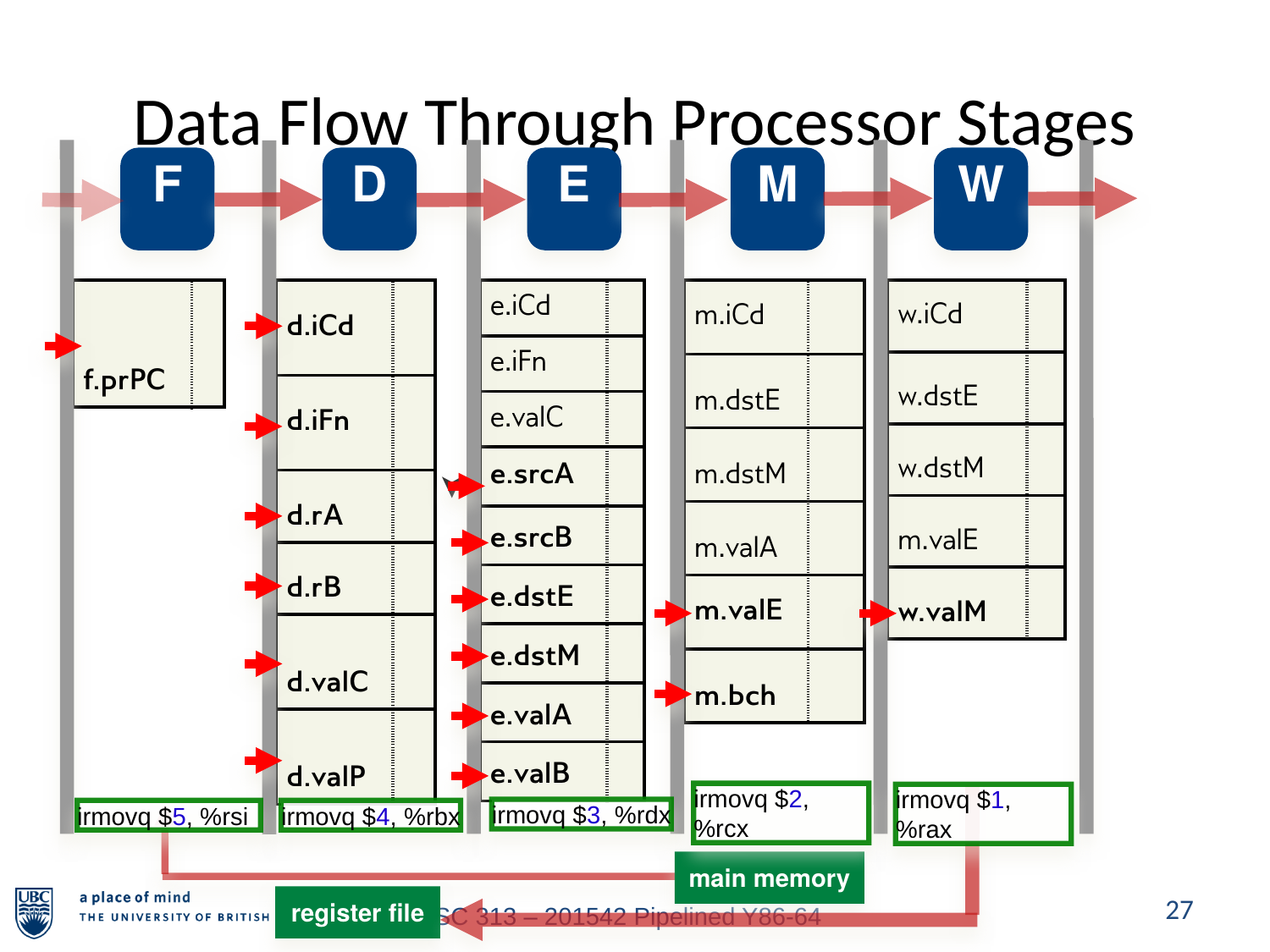

# Data Flow Through Processor Stages

➤

F
D
E
M
W

| f.prPC |  |
| --- | --- |
| d.iCd |  |
| --- | --- |
| d.iFn |  |
| d.rA |  |
| d.rB |  |
| d.valC |  |
| d.valP |  |
| e.iCd |  |
| --- | --- |
| e.iFn |  |
| e.valC |  |
| e.srcA |  |
| e.srcB |  |
| e.dstE |  |
| e.dstM |  |
| e.valA |  |
| e.valB |  |
| m.iCd |  |
| --- | --- |
| m.dstE |  |
| m.dstM |  |
| m.valA |  |
| m.valE |  |
| m.bch |  |
| w.iCd |  |
| --- | --- |
| w.dstE |  |
| w.dstM |  |
| m.valE |  |
| w.valM |  |

irmovq $2, %rcx
irmovq $1, %rax

irmovq $3, %rdx
irmovq $5, %rsi
irmovq $4, %rbx

main memory

27
register file